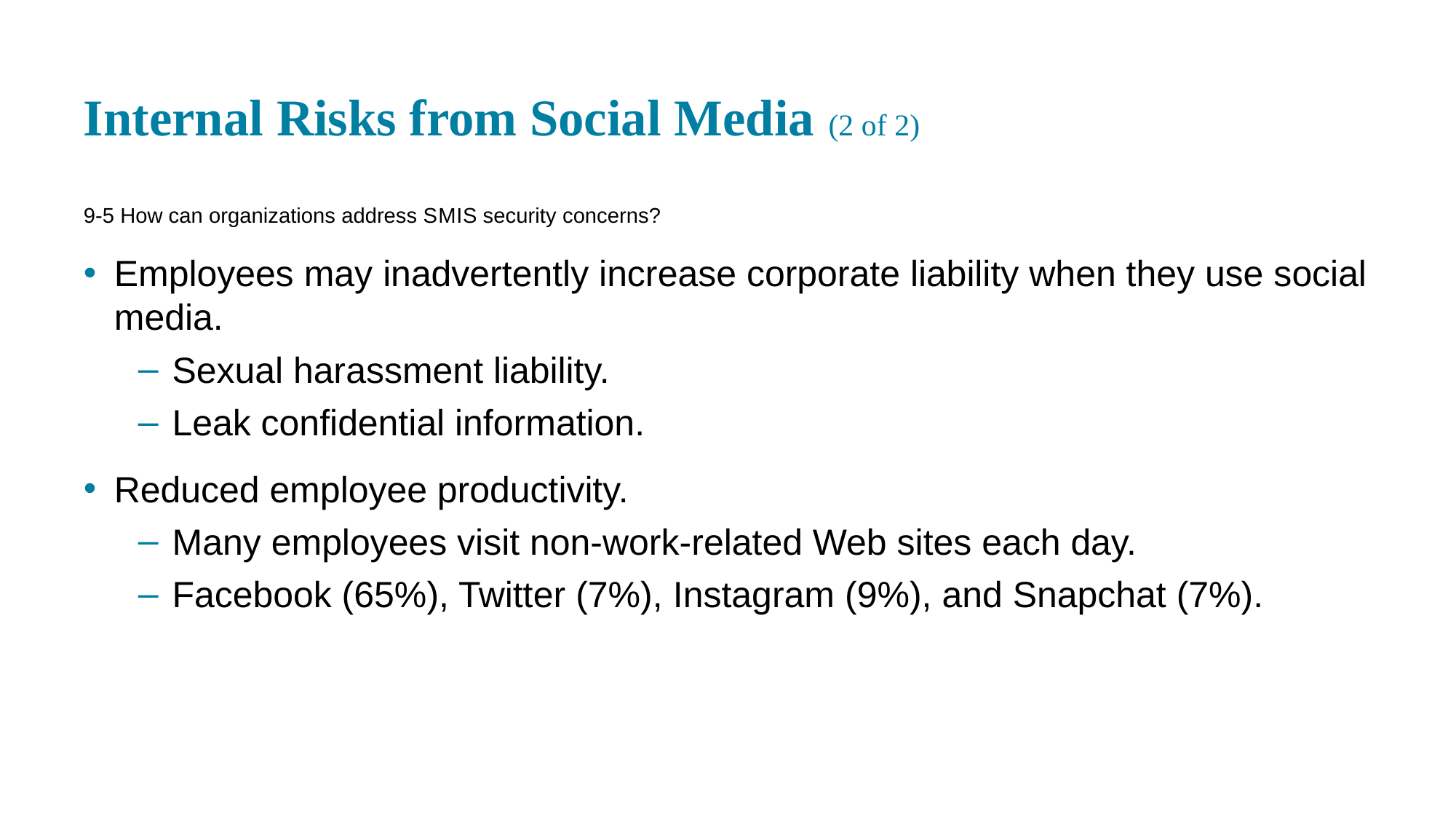

# Internal Risks from Social Media (2 of 2)
9-5 How can organizations address S M I S security concerns?
Employees may inadvertently increase corporate liability when they use social media.
Sexual harassment liability.
Leak confidential information.
Reduced employee productivity.
Many employees visit non-work-related Web sites each day.
Facebook (65%), Twitter (7%), Instagram (9%), and Snapchat (7%).